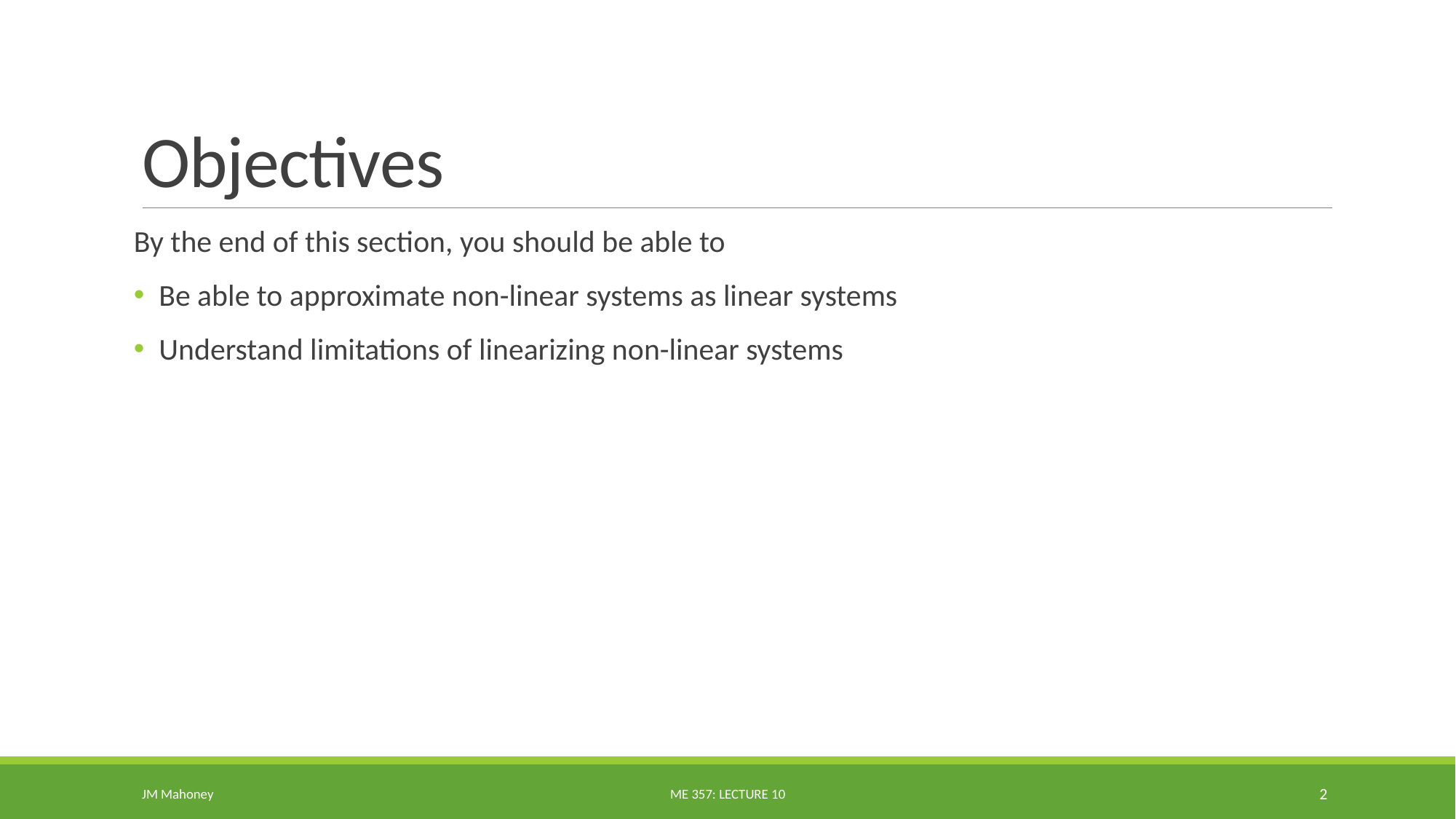

# Objectives
By the end of this section, you should be able to
Be able to approximate non-linear systems as linear systems
Understand limitations of linearizing non-linear systems
JM Mahoney
ME 357: Lecture 10
2